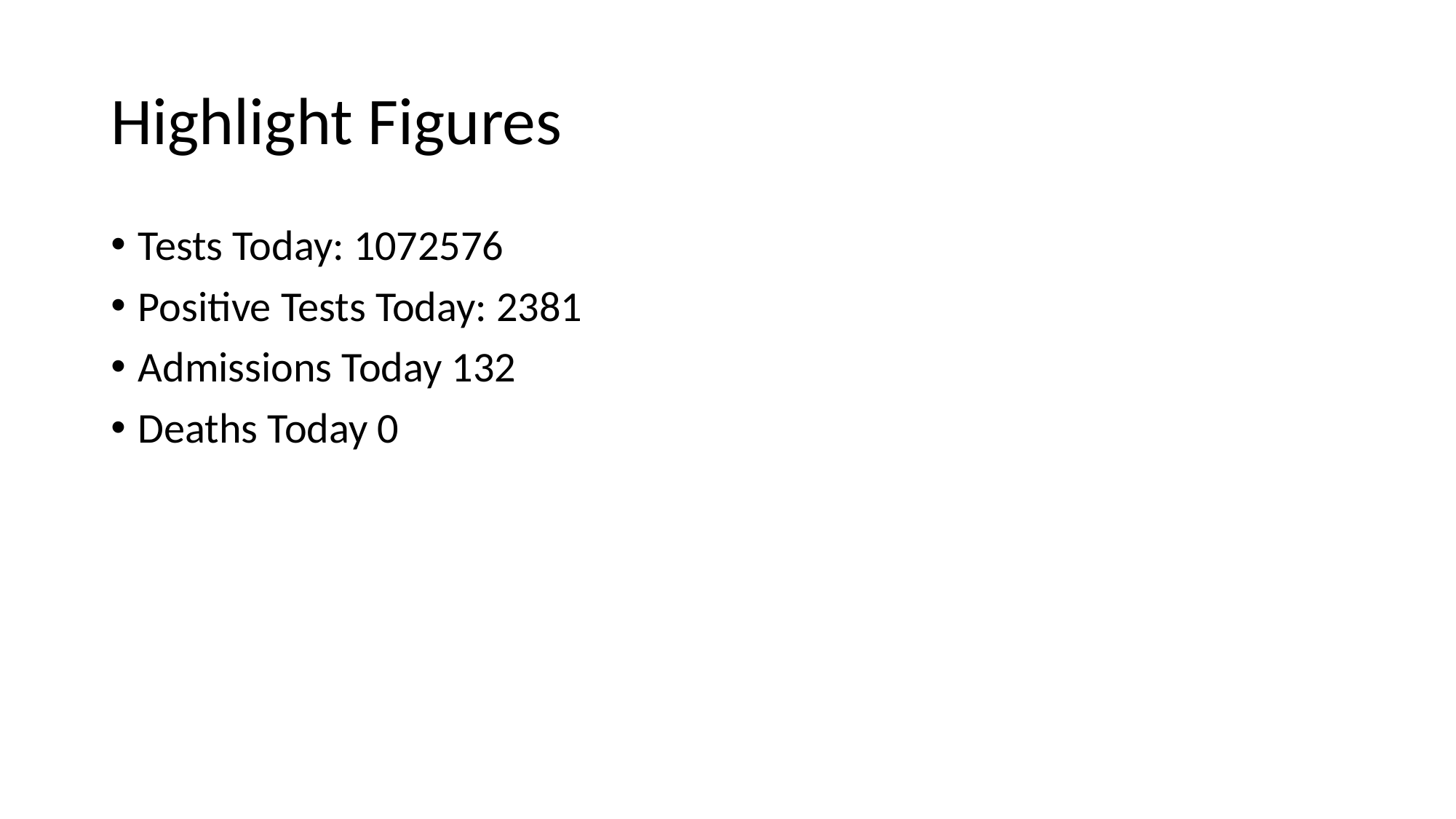

# Highlight Figures
Tests Today: 1072576
Positive Tests Today: 2381
Admissions Today 132
Deaths Today 0